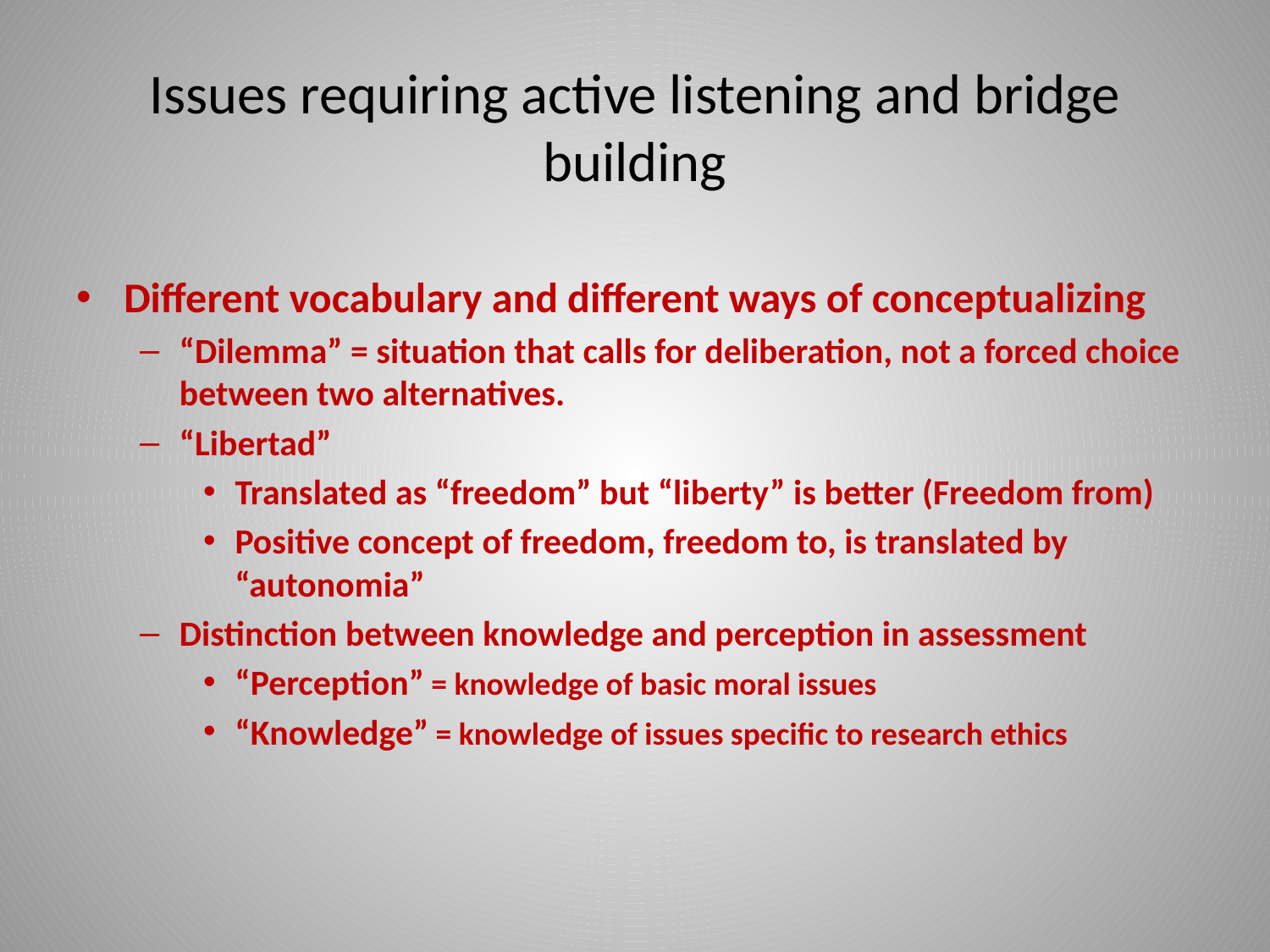

# Issues requiring active listening and bridge building
Different vocabulary and different ways of conceptualizing
“Dilemma” = situation that calls for deliberation, not a forced choice between two alternatives.
“Libertad”
Translated as “freedom” but “liberty” is better (Freedom from)
Positive concept of freedom, freedom to, is translated by “autonomia”
Distinction between knowledge and perception in assessment
“Perception” = knowledge of basic moral issues
“Knowledge” = knowledge of issues specific to research ethics